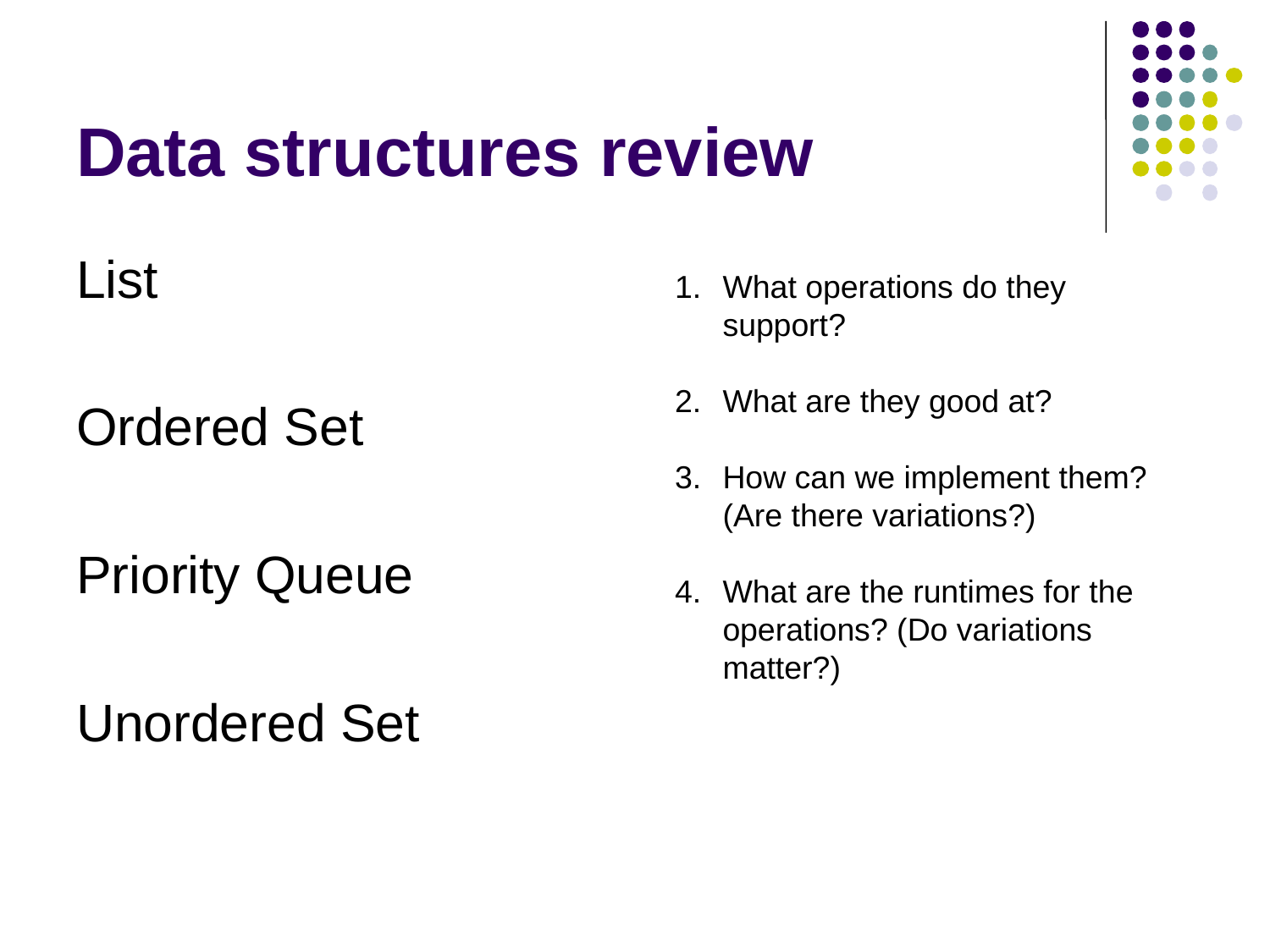

# Data structures review
List

Ordered Set

Priority Queue

Unordered Set
What operations do they support?

What are they good at?

How can we implement them? (Are there variations?)

What are the runtimes for the operations? (Do variations matter?)